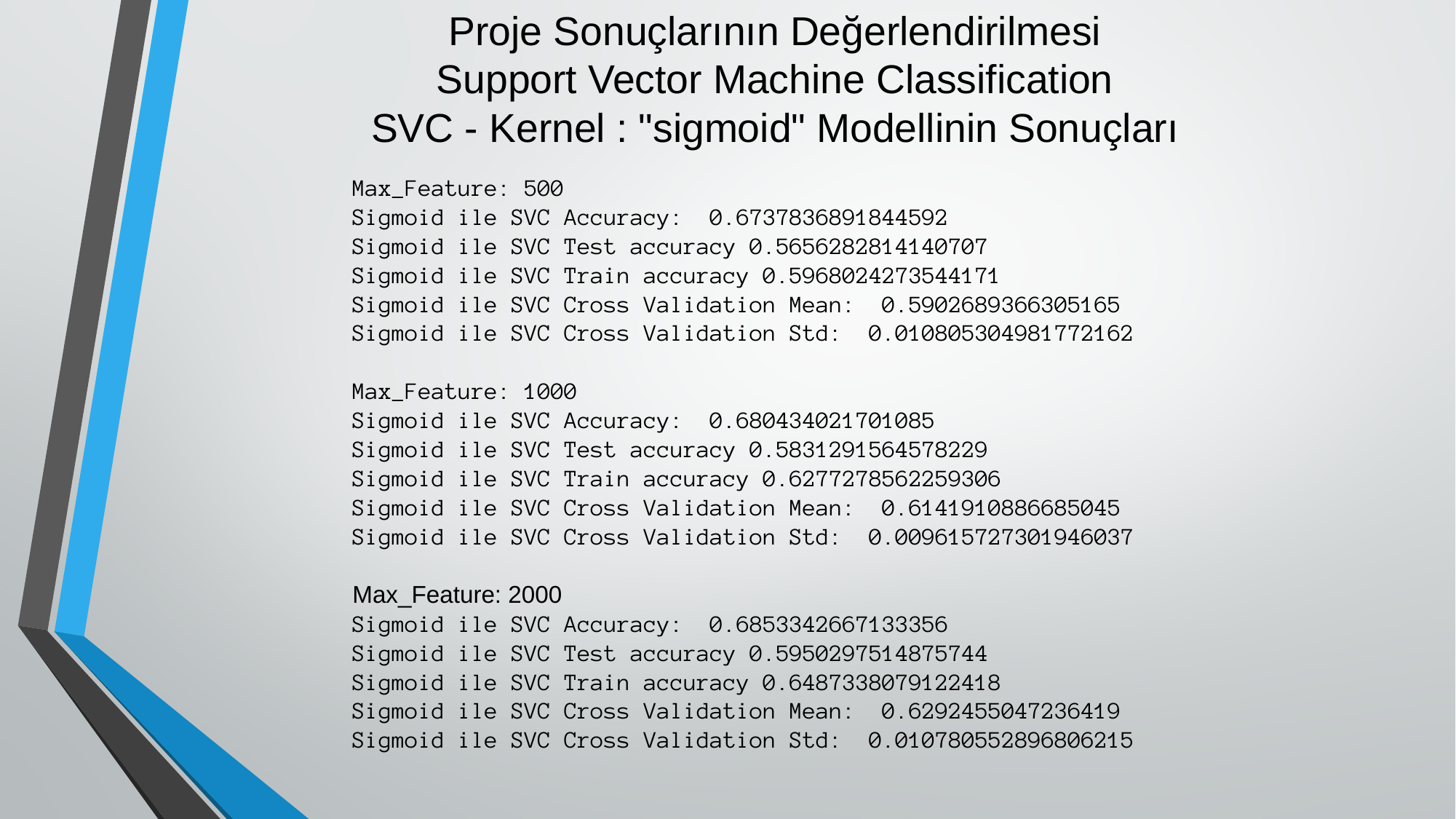

# Proje Sonuçlarının Değerlendirilmesi Support Vector Machine Classification SVC - Kernel : "sigmoid" Modellinin Sonuçları
Max_Feature: 500
Sigmoid ile SVC Accuracy:  0.6737836891844592
Sigmoid ile SVC Test accuracy 0.5656282814140707
Sigmoid ile SVC Train accuracy 0.5968024273544171
Sigmoid ile SVC Cross Validation Mean:  0.5902689366305165
Sigmoid ile SVC Cross Validation Std:  0.010805304981772162

Max_Feature: 1000
Sigmoid ile SVC Accuracy:  0.680434021701085
Sigmoid ile SVC Test accuracy 0.5831291564578229
Sigmoid ile SVC Train accuracy 0.6277278562259306
Sigmoid ile SVC Cross Validation Mean:  0.6141910886685045
Sigmoid ile SVC Cross Validation Std:  0.009615727301946037

Max_Feature: 2000
Sigmoid ile SVC Accuracy:  0.6853342667133356
Sigmoid ile SVC Test accuracy 0.5950297514875744
Sigmoid ile SVC Train accuracy 0.6487338079122418
Sigmoid ile SVC Cross Validation Mean:  0.6292455047236419
Sigmoid ile SVC Cross Validation Std:  0.010780552896806215